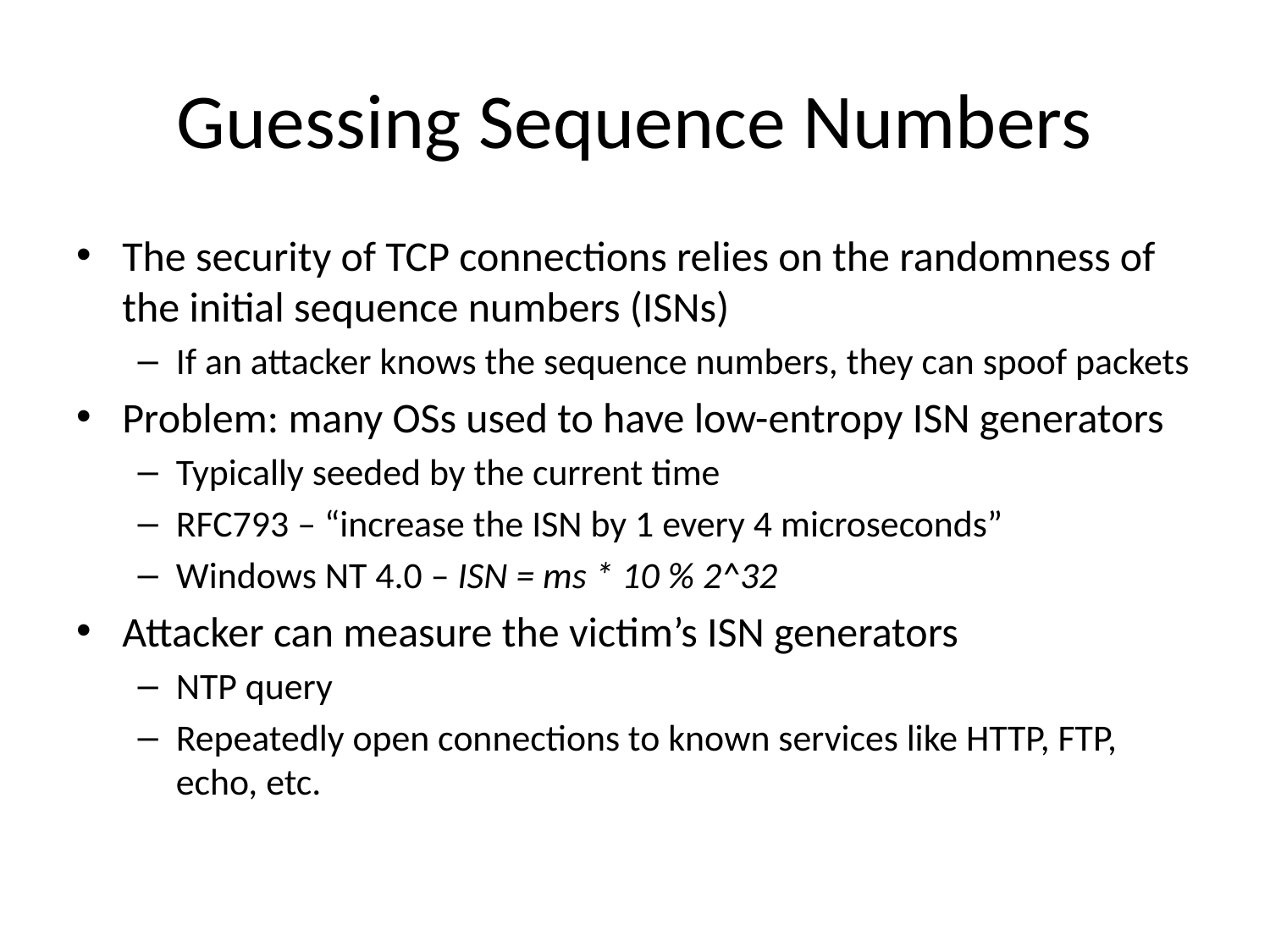

# Guessing Sequence Numbers
The security of TCP connections relies on the randomness of the initial sequence numbers (ISNs)
If an attacker knows the sequence numbers, they can spoof packets
Problem: many OSs used to have low-entropy ISN generators
Typically seeded by the current time
RFC793 – “increase the ISN by 1 every 4 microseconds”
Windows NT 4.0 – ISN = ms * 10 % 2^32
Attacker can measure the victim’s ISN generators
NTP query
Repeatedly open connections to known services like HTTP, FTP, echo, etc.